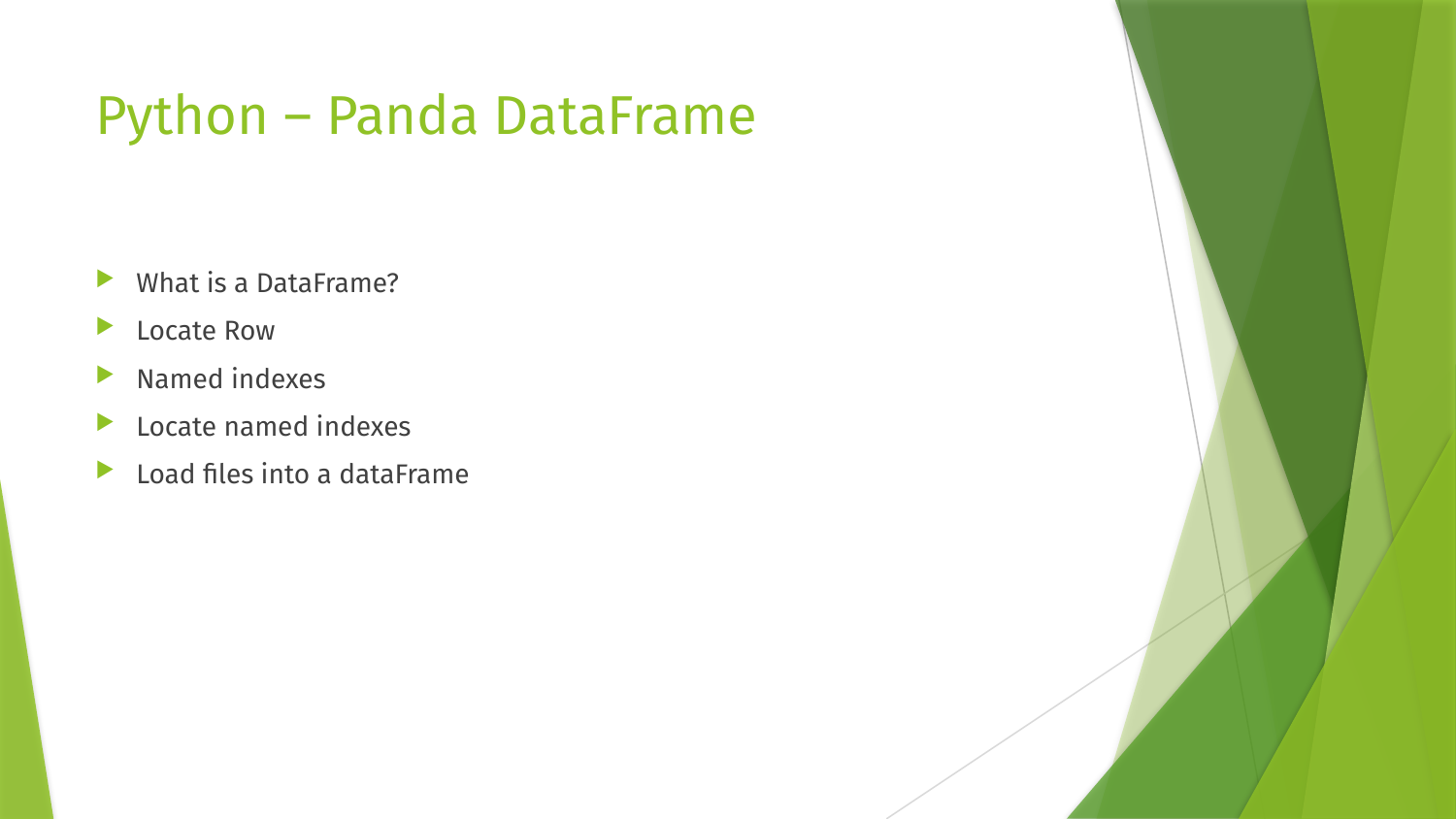

# Python – Panda DataFrame
What is a DataFrame?
Locate Row
Named indexes
Locate named indexes
Load files into a dataFrame